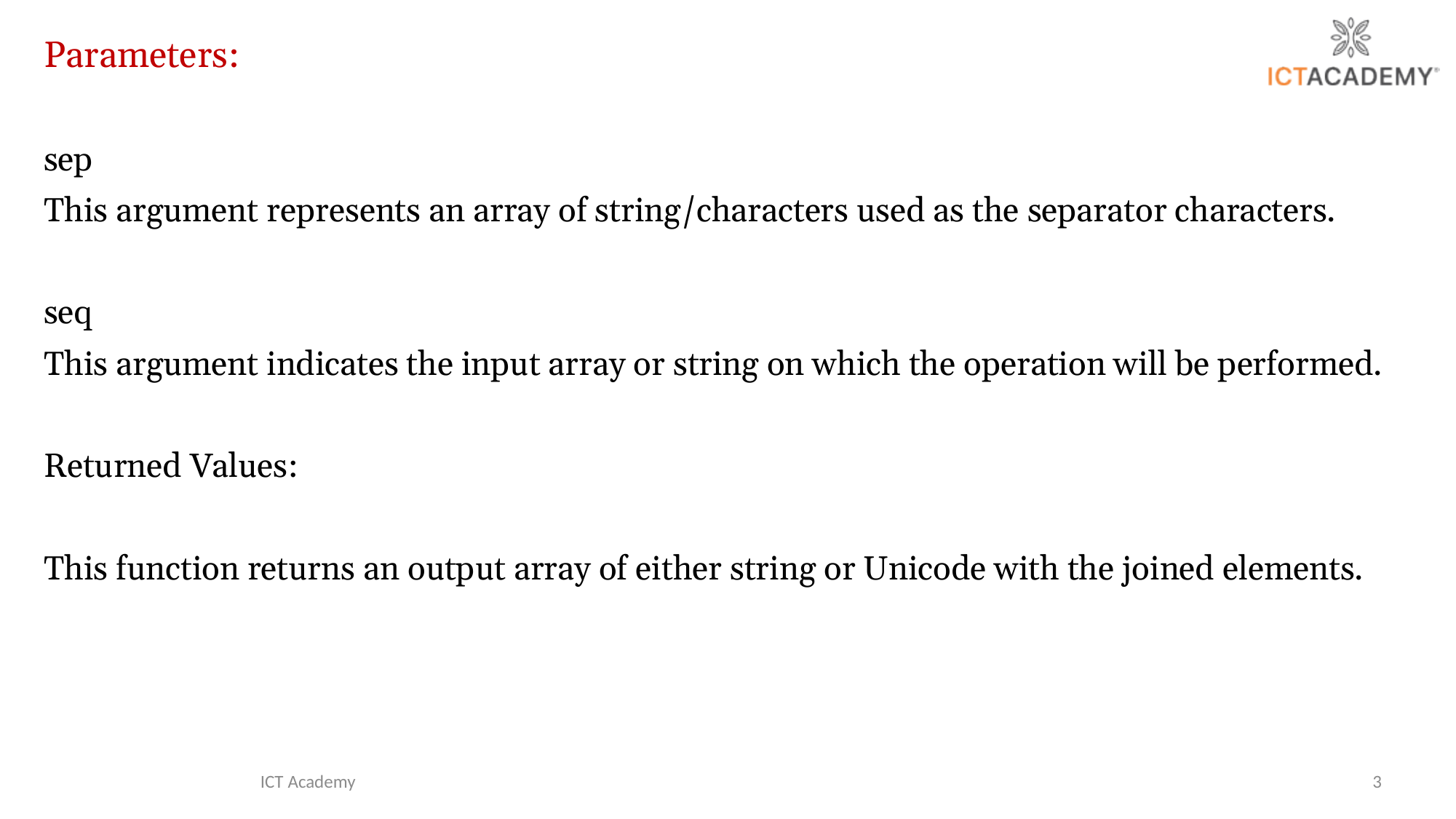

Parameters:

sep
This argument represents an array of string/characters used as the separator characters.

seq
This argument indicates the input array or string on which the operation will be performed.

Returned Values:

This function returns an output array of either string or Unicode with the joined elements.
ICT Academy
3